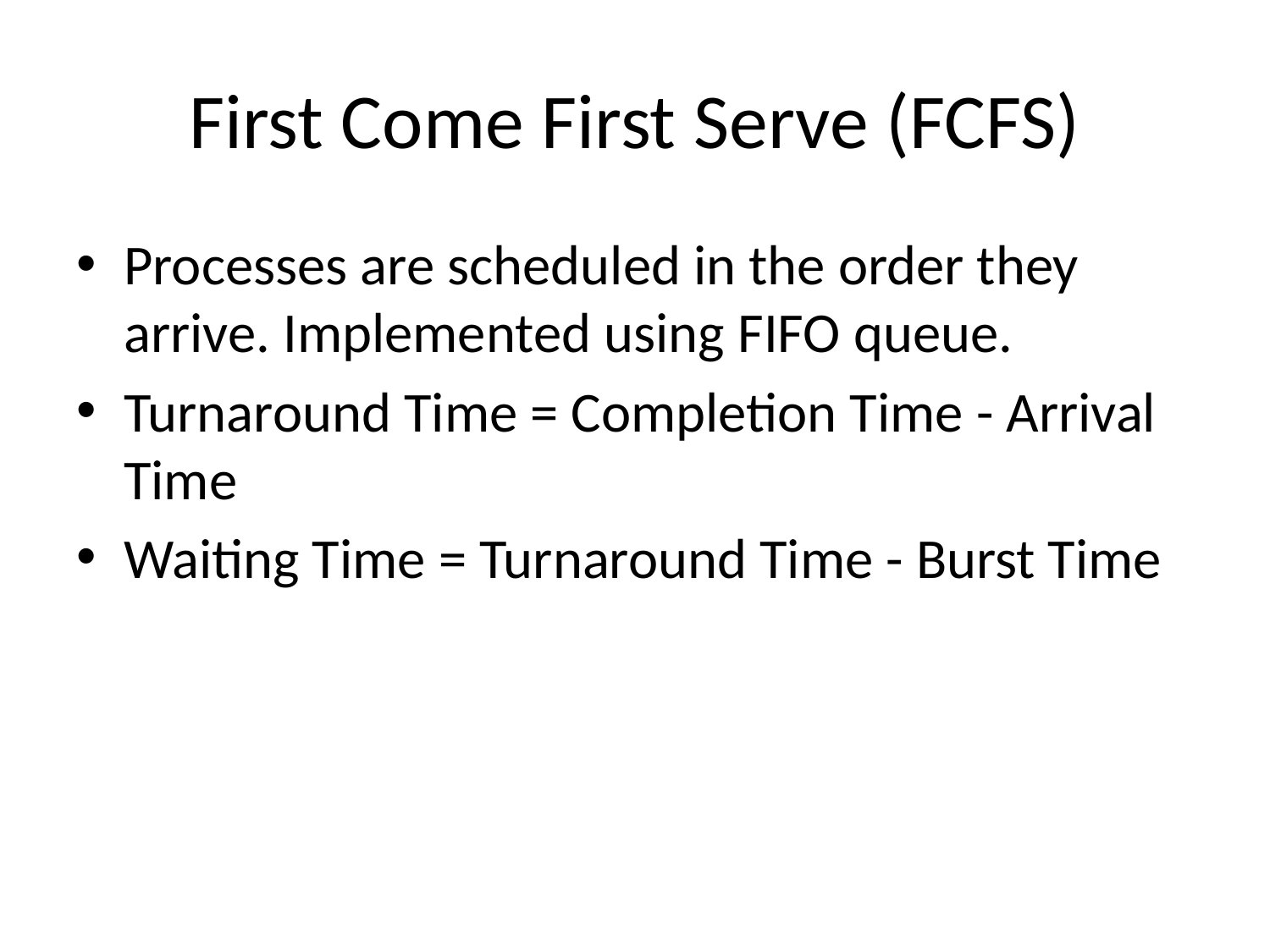

# First Come First Serve (FCFS)
Processes are scheduled in the order they arrive. Implemented using FIFO queue.
Turnaround Time = Completion Time - Arrival Time
Waiting Time = Turnaround Time - Burst Time